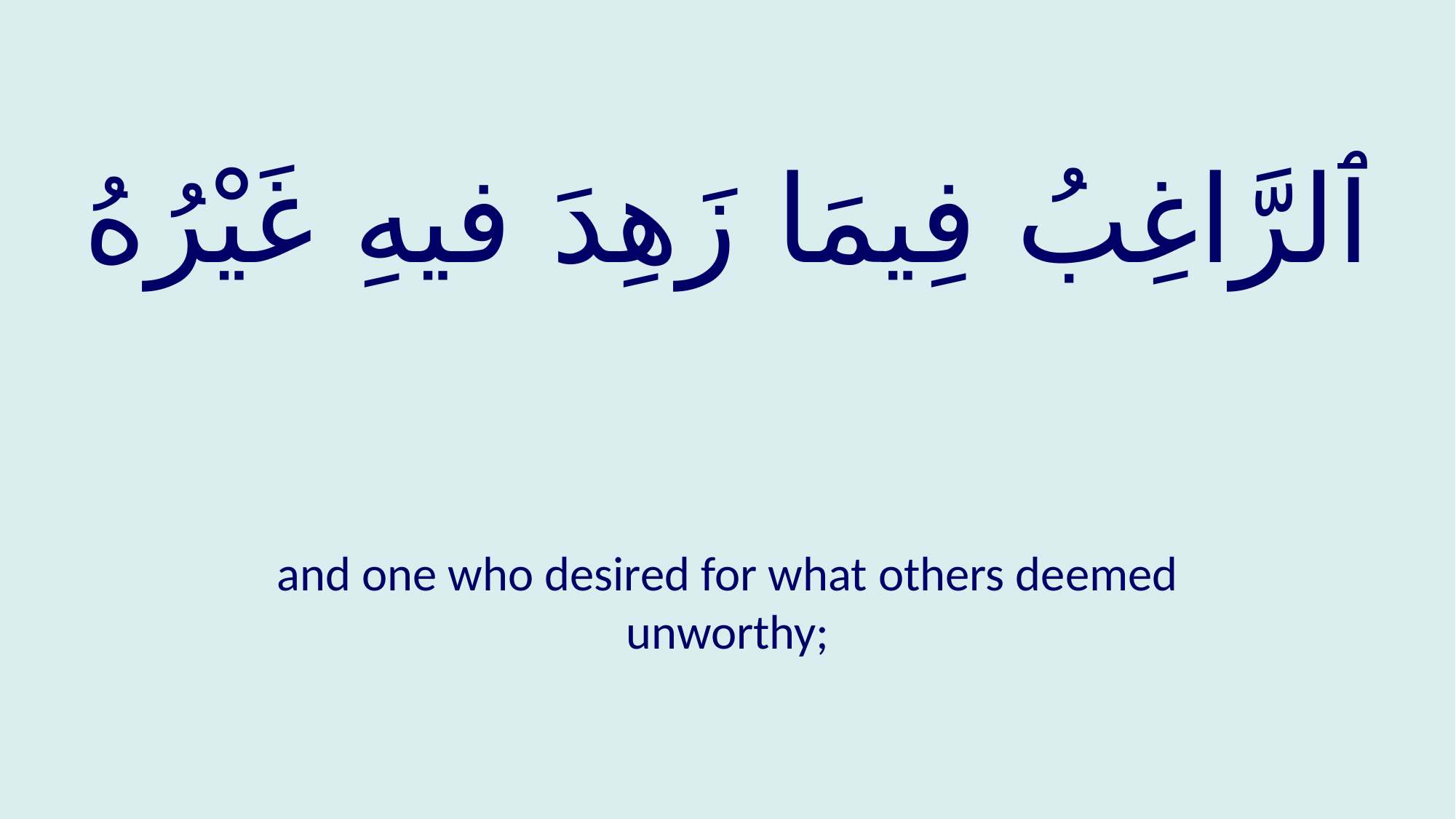

# ٱلرَّاغِبُ فِيمَا زَهِدَ فيهِ غَيْرُهُ
and one who desired for what others deemed unworthy;